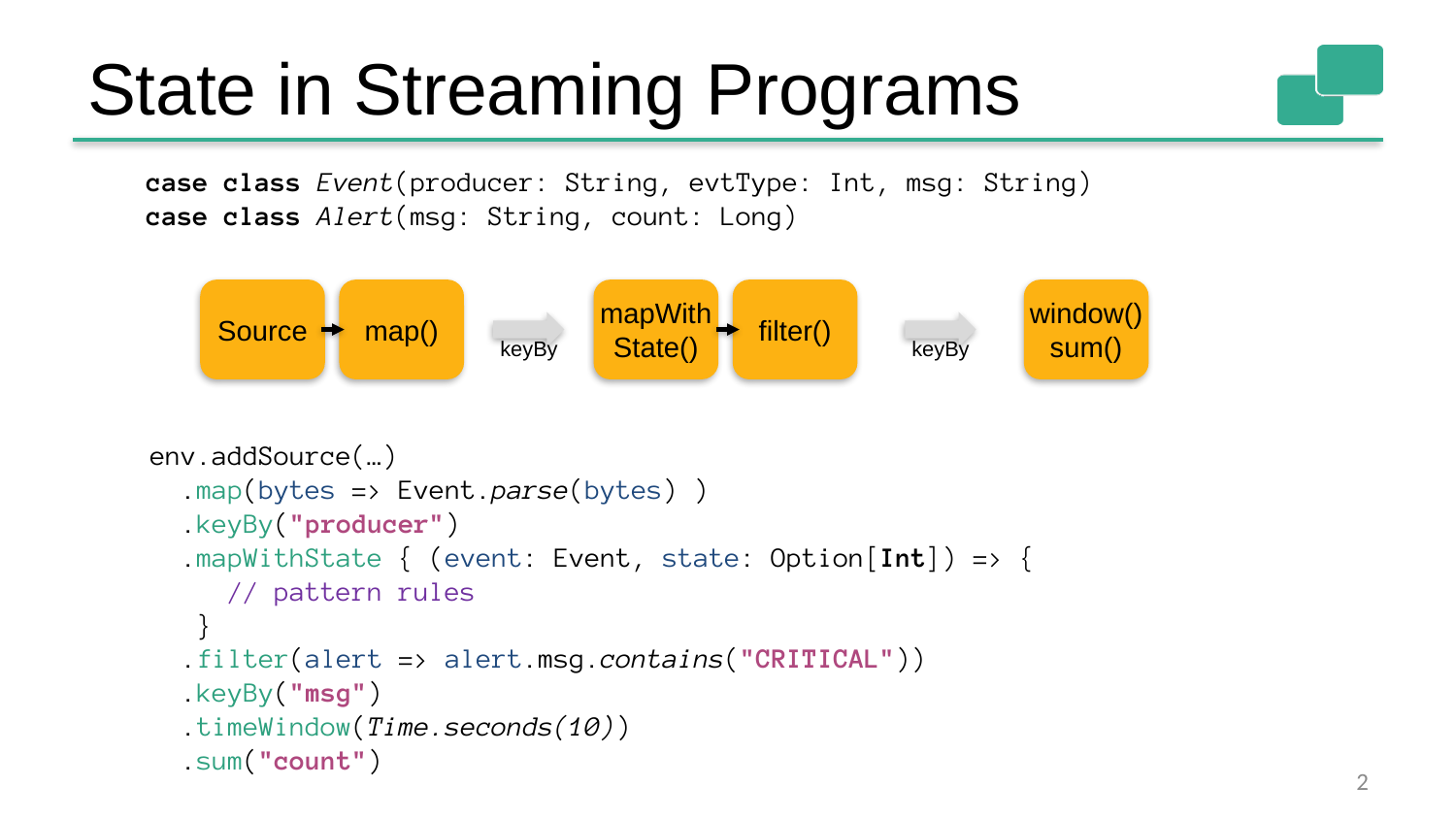

# State in Streaming Programs
case class Event(producer: String, evtType: Int, msg: String)
case class Alert(msg: String, count: Long)
Source
map()
mapWith
State()
filter()
window()
sum()

keyBy
keyBy
env.addSource(…)
  .map(bytes => Event.parse(bytes) )
  .keyBy("producer")
  .mapWithState { (event: Event, state: Option[Int]) => {
     // pattern rules
   }
  .filter(alert => alert.msg.contains("CRITICAL"))
  .keyBy("msg")
  .timeWindow(Time.seconds(10))
  .sum("count")
2